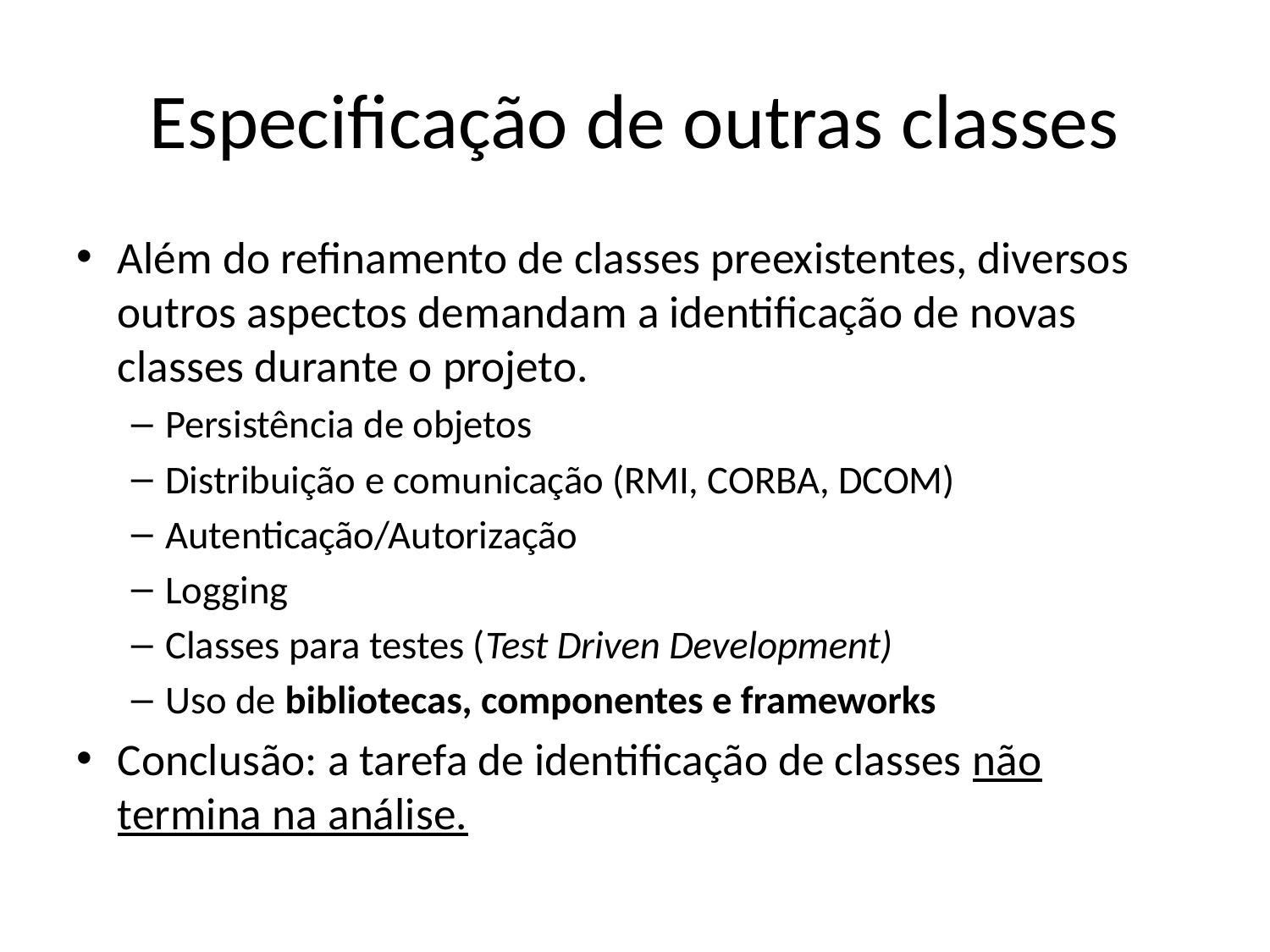

# Especificação de outras classes
Além do refinamento de classes preexistentes, diversos outros aspectos demandam a identificação de novas classes durante o projeto.
Persistência de objetos
Distribuição e comunicação (RMI, CORBA, DCOM)
Autenticação/Autorização
Logging
Classes para testes (Test Driven Development)
Uso de bibliotecas, componentes e frameworks
Conclusão: a tarefa de identificação de classes não termina na análise.